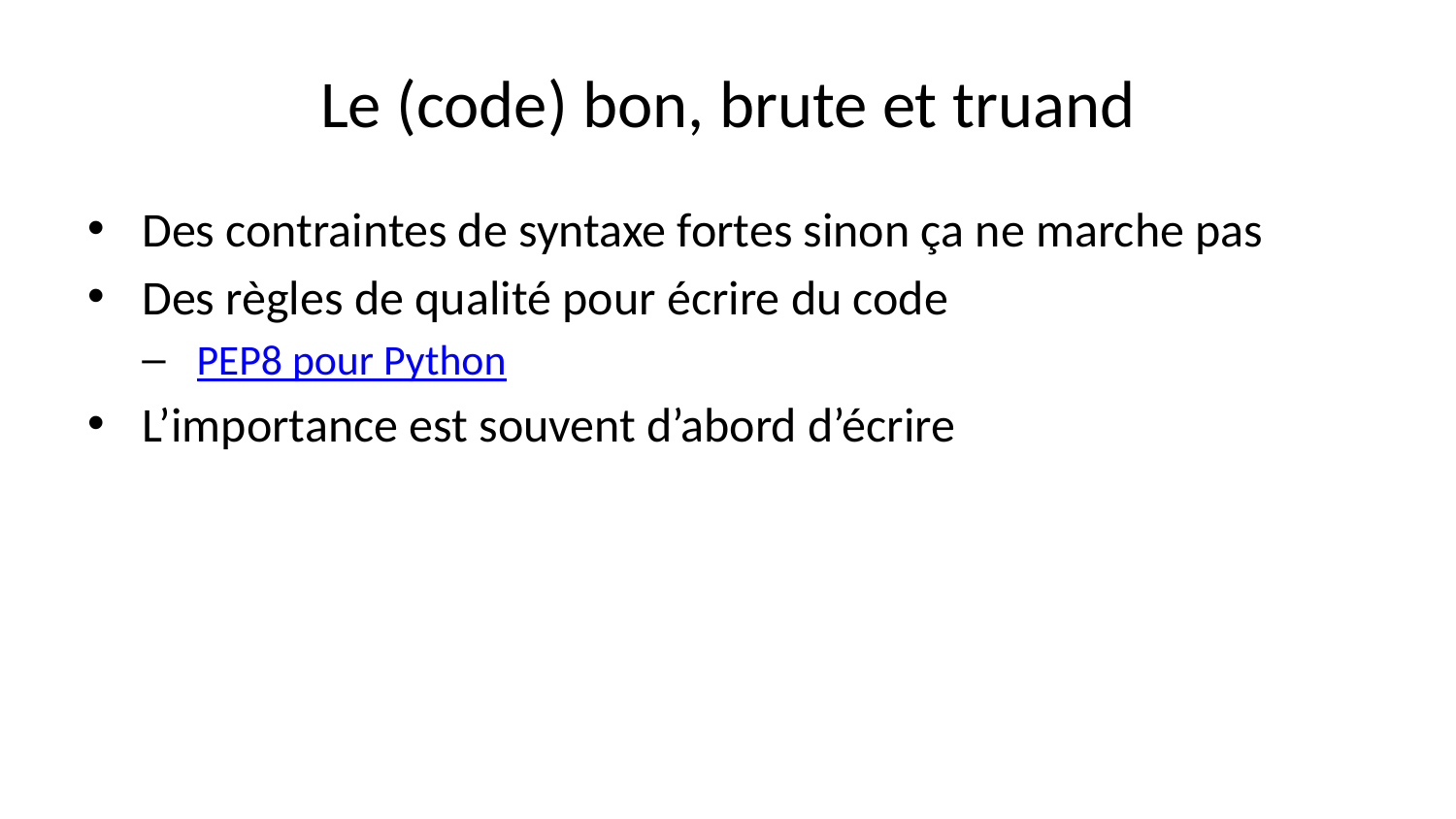

# Le (code) bon, brute et truand
Des contraintes de syntaxe fortes sinon ça ne marche pas
Des règles de qualité pour écrire du code
PEP8 pour Python
L’importance est souvent d’abord d’écrire